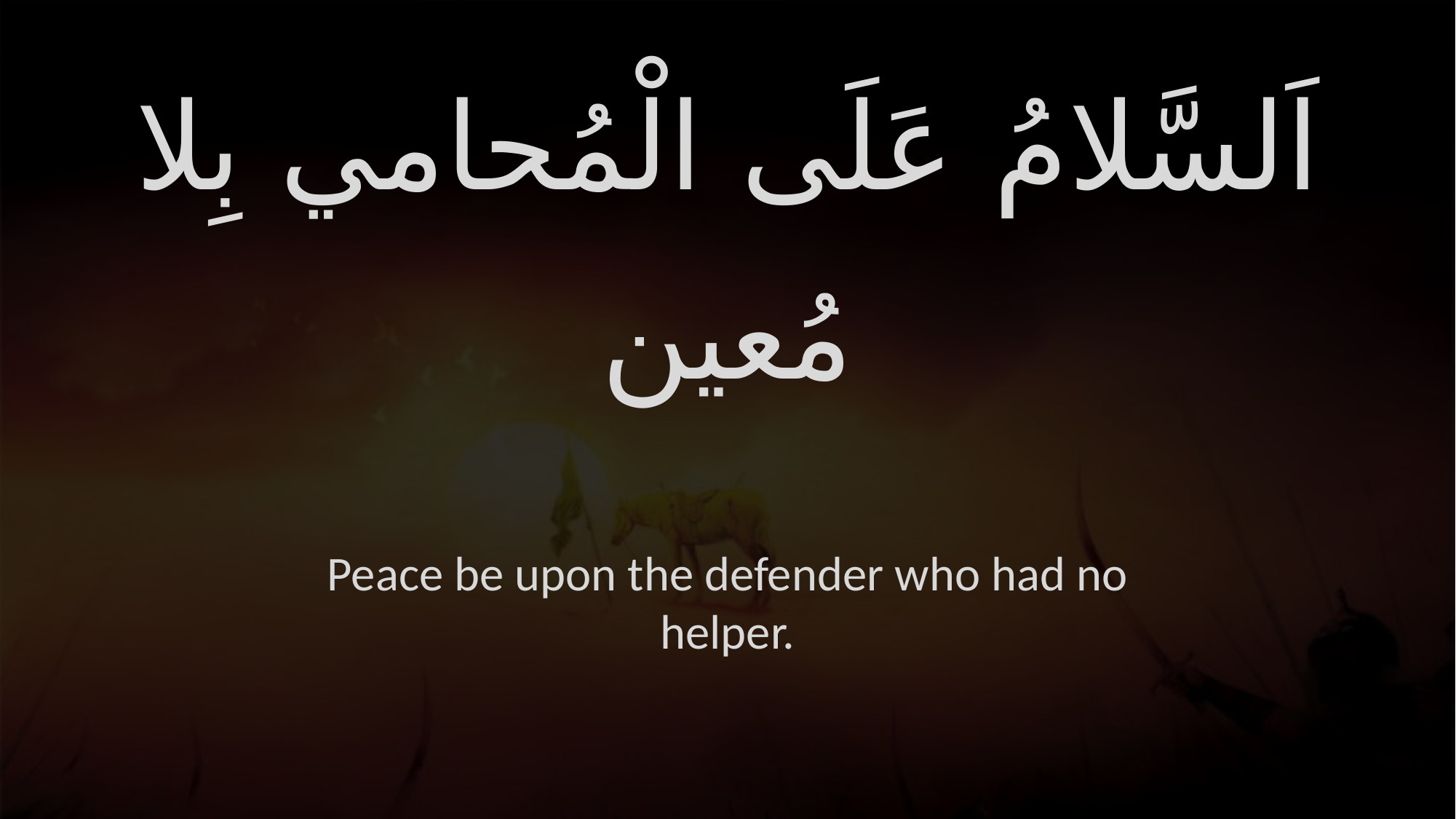

# اَلسَّلامُ عَلَى الْمُحامي بِلا مُعين
Peace be upon the defender who had no helper.